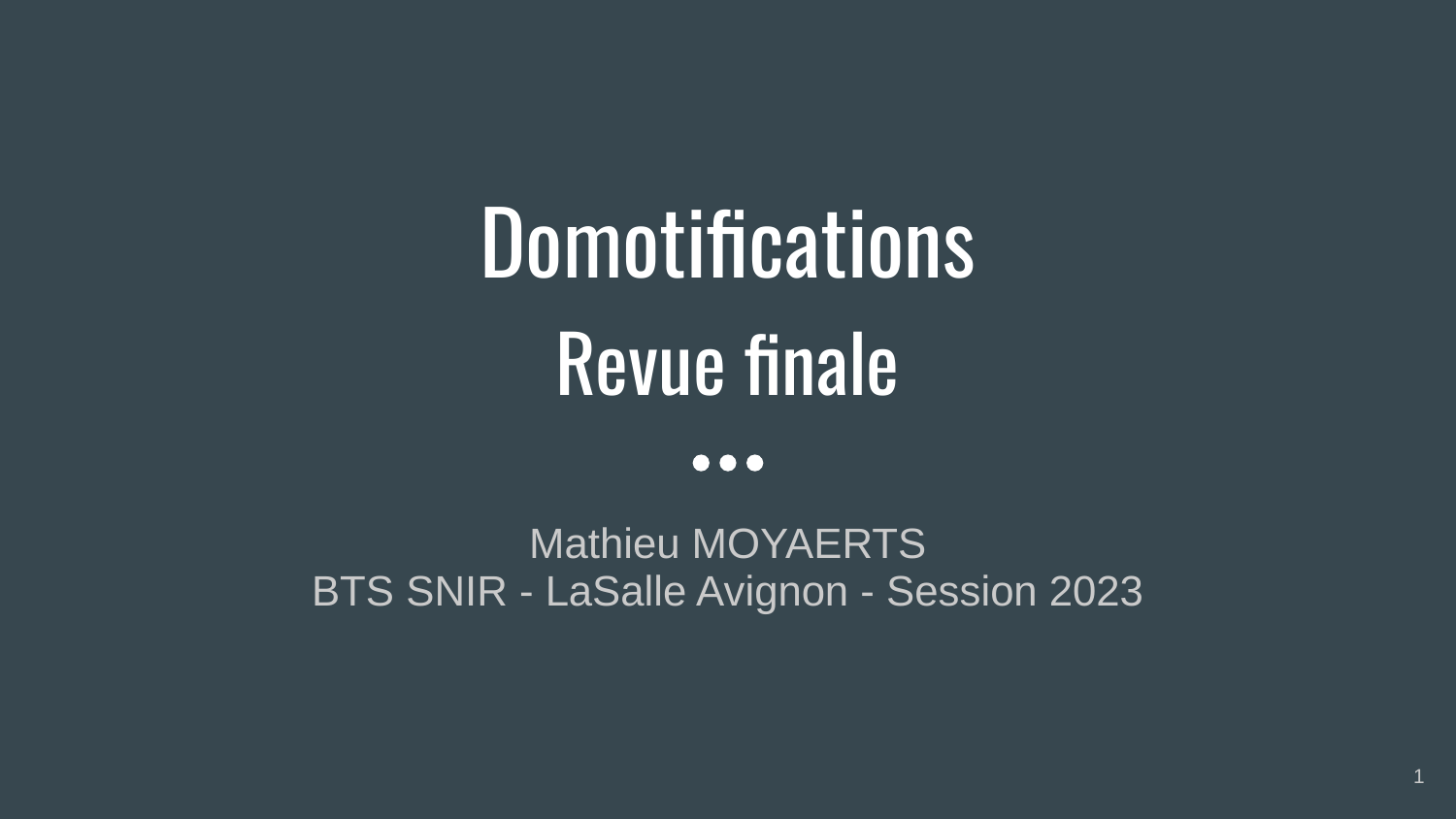

# Domotifications
Revue finale
Mathieu MOYAERTS
BTS SNIR - LaSalle Avignon - Session 2023
1